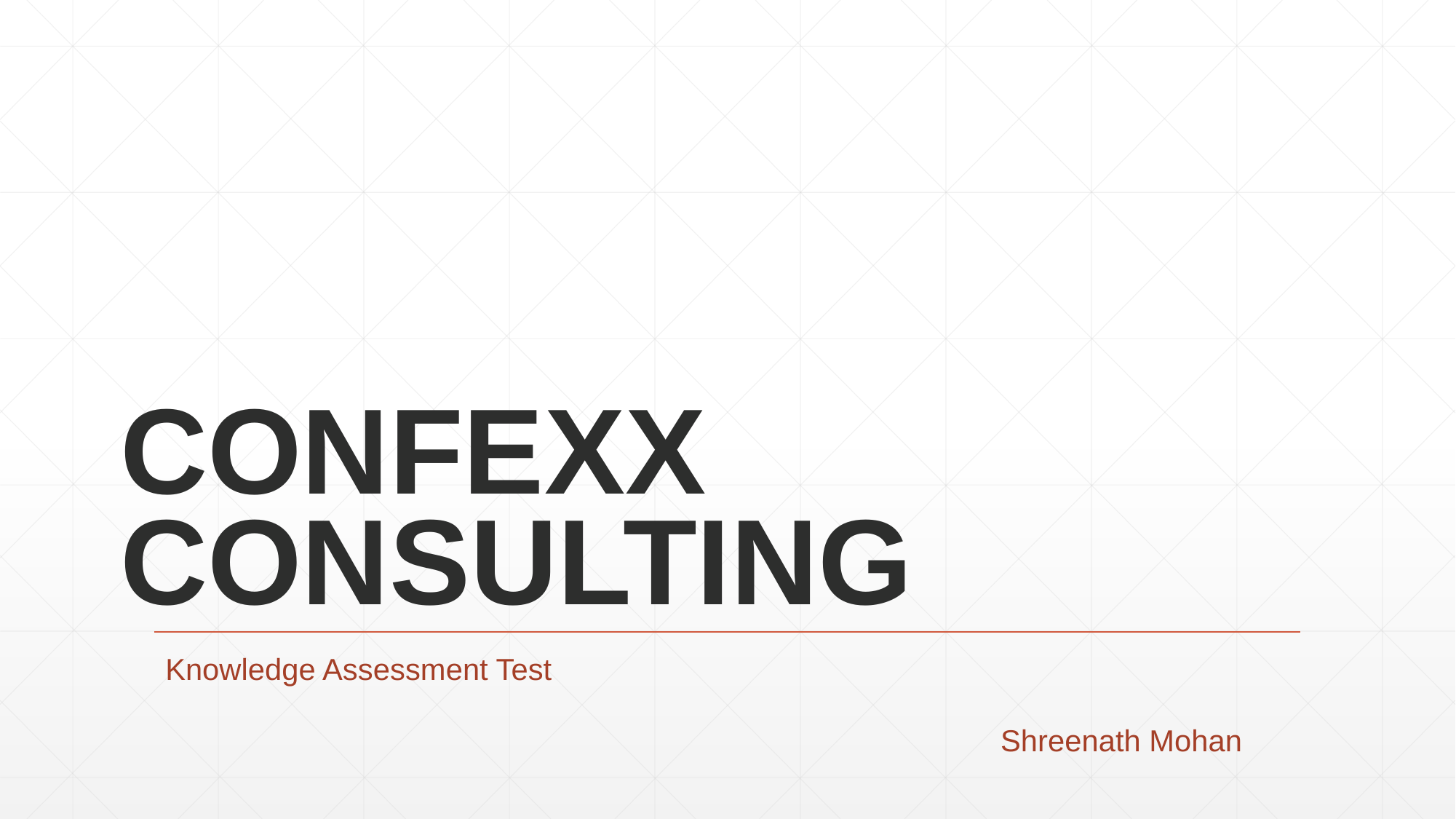

# CONFEXX CONSULTING
Knowledge Assessment Test
Shreenath Mohan